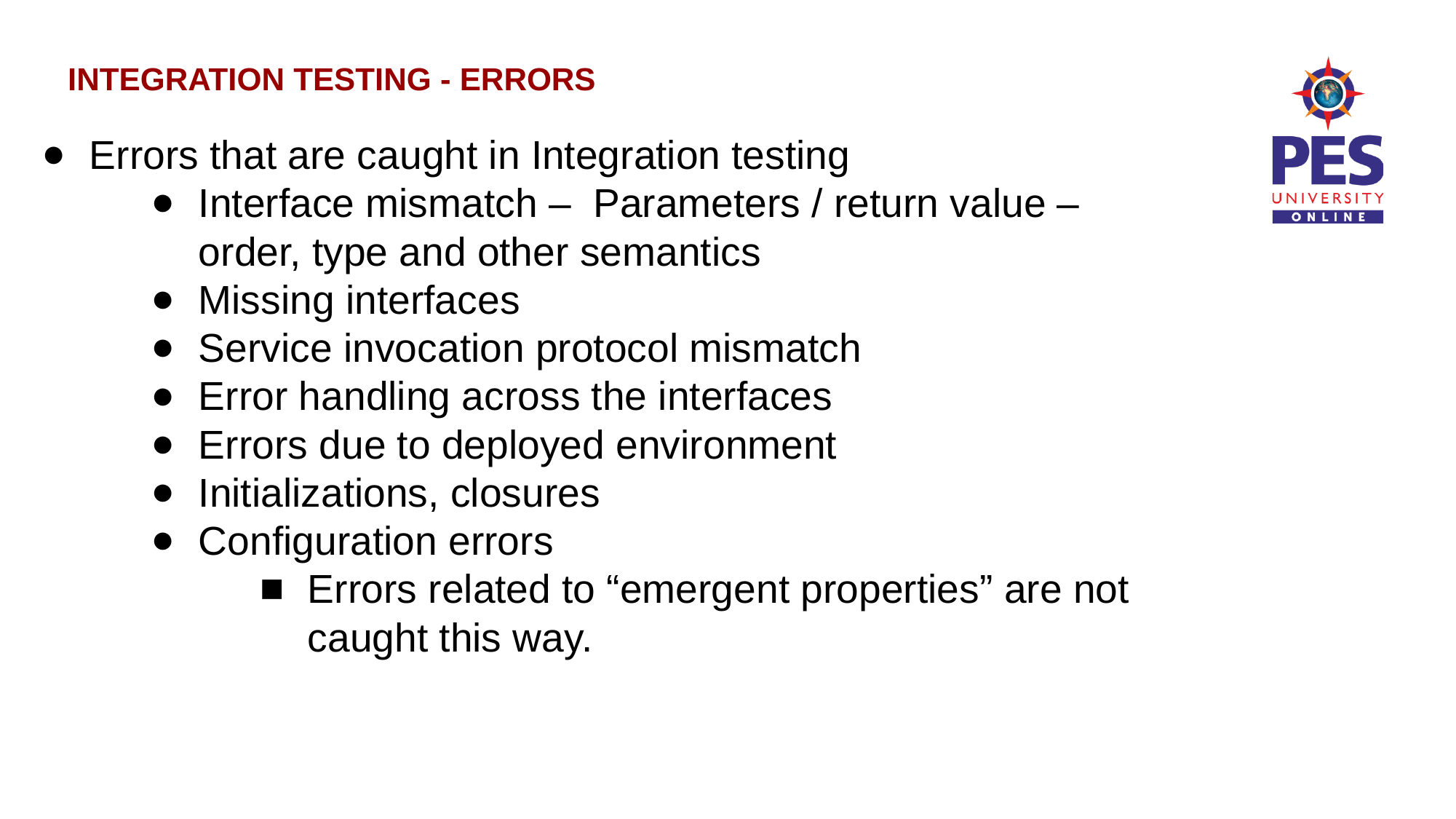

INTEGRATION TESTING - ERRORS
Errors that are caught in Integration testing
Interface mismatch –  Parameters / return value – order, type and other semantics
Missing interfaces
Service invocation protocol mismatch
Error handling across the interfaces
Errors due to deployed environment
Initializations, closures
Configuration errors
Errors related to “emergent properties” are not caught this way.